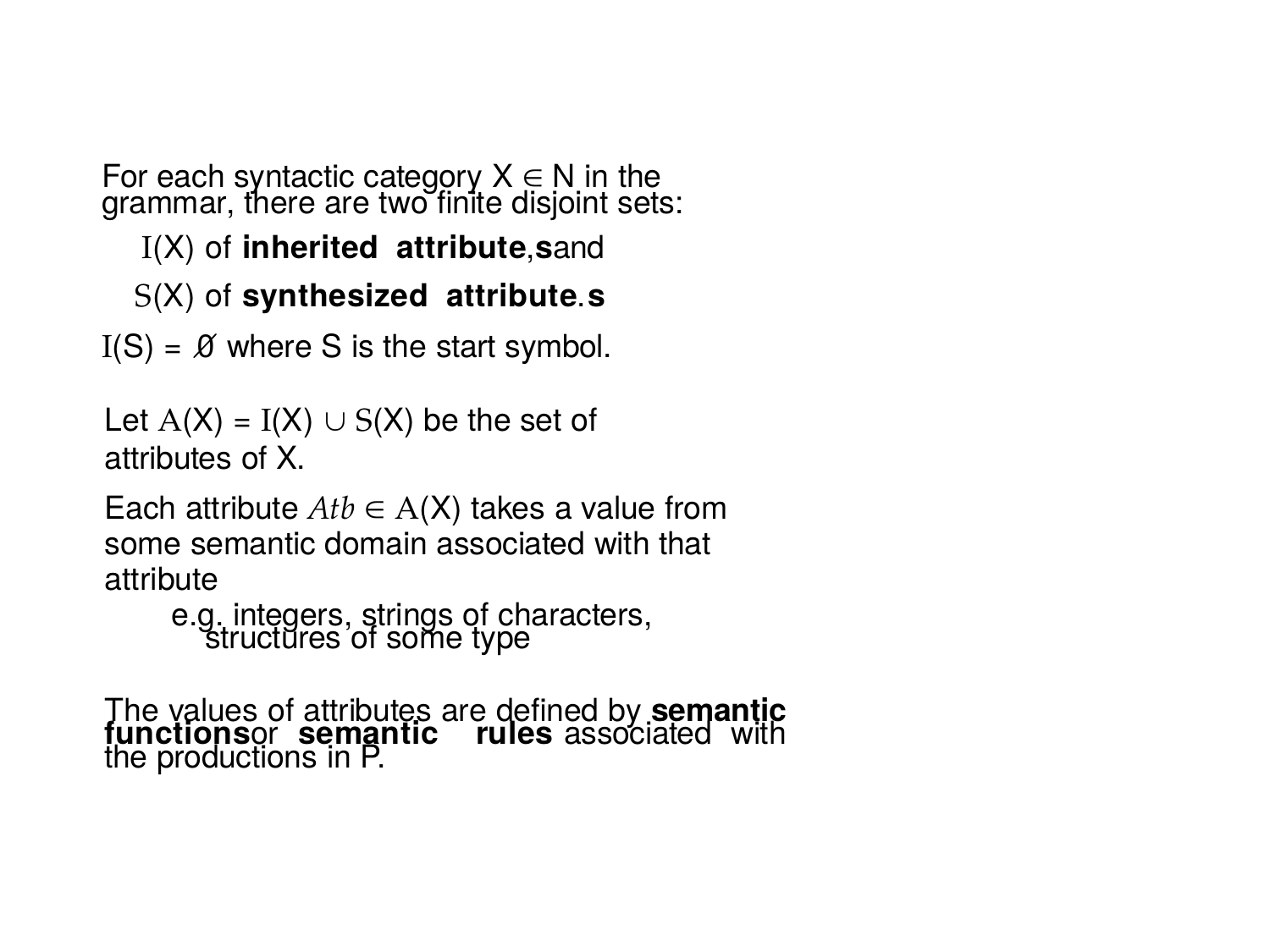

For each syntactic category X ∈ N in the grammar, there are two finite disjoint sets:
I(X) of inherited  attribute,sand
S(X) of synthesized  attribute.s
I(S) = ∅ where S is the start symbol.
Let A(X) = I(X) ∪ S(X) be the set of attributes of X.
Each attribute Atb ∈ A(X) takes a value from some semantic domain associated with that attribute
e.g. integers, strings of characters, structures of some type
The values of attributes are defined by semantic functionsor semantic  rules associated with the productions in P.